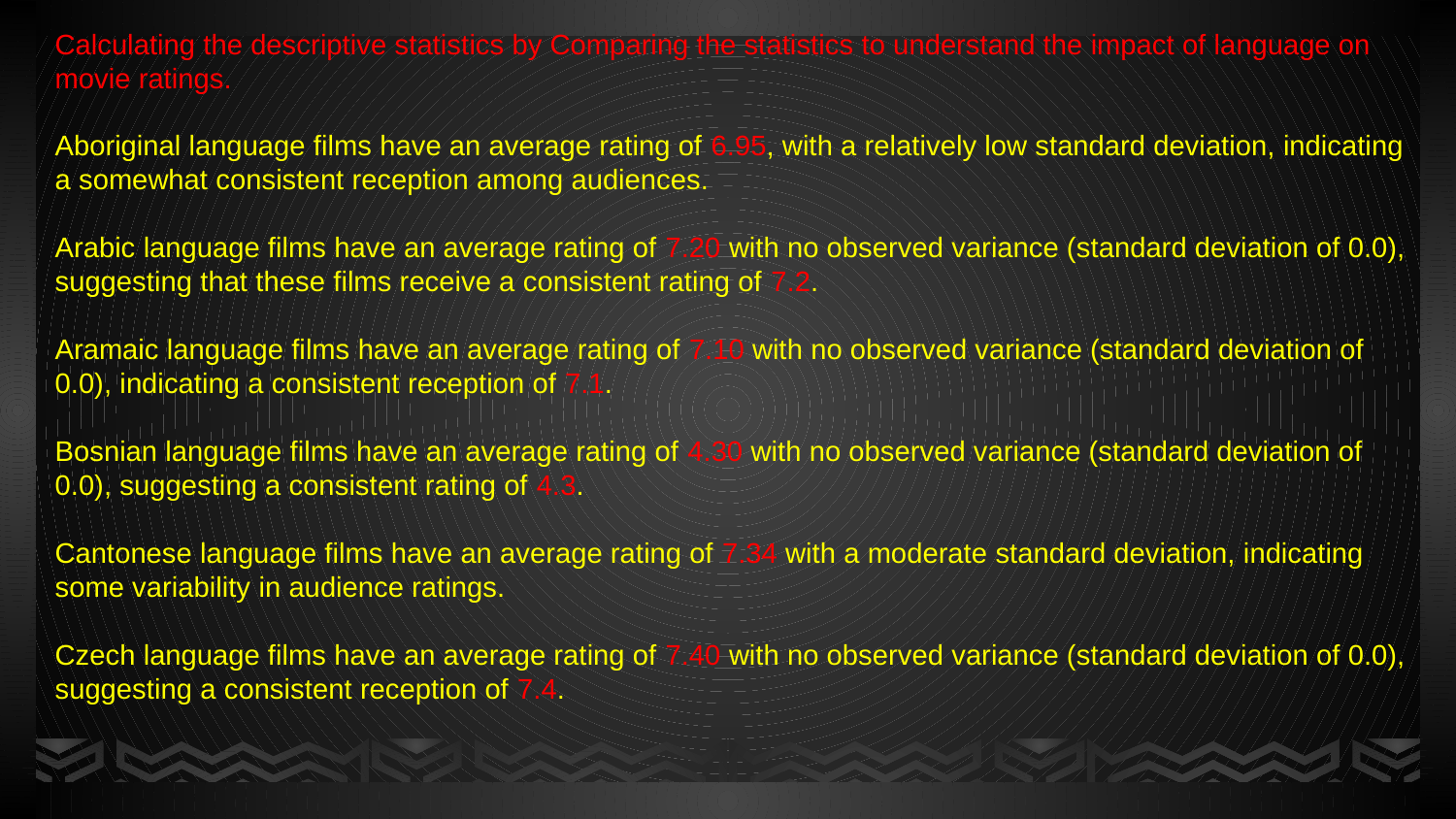

Calculating the descriptive statistics by Comparing the statistics to understand the impact of language on movie ratings.

Aboriginal language films have an average rating of 6.95, with a relatively low standard deviation, indicating a somewhat consistent reception among audiences.

Arabic language films have an average rating of 7.20 with no observed variance (standard deviation of 0.0), suggesting that these films receive a consistent rating of 7.2.

Aramaic language films have an average rating of 7.10 with no observed variance (standard deviation of 0.0), indicating a consistent reception of 7.1.

Bosnian language films have an average rating of 4.30 with no observed variance (standard deviation of 0.0), suggesting a consistent rating of 4.3.

Cantonese language films have an average rating of 7.34 with a moderate standard deviation, indicating some variability in audience ratings.

Czech language films have an average rating of 7.40 with no observed variance (standard deviation of 0.0), suggesting a consistent reception of 7.4.